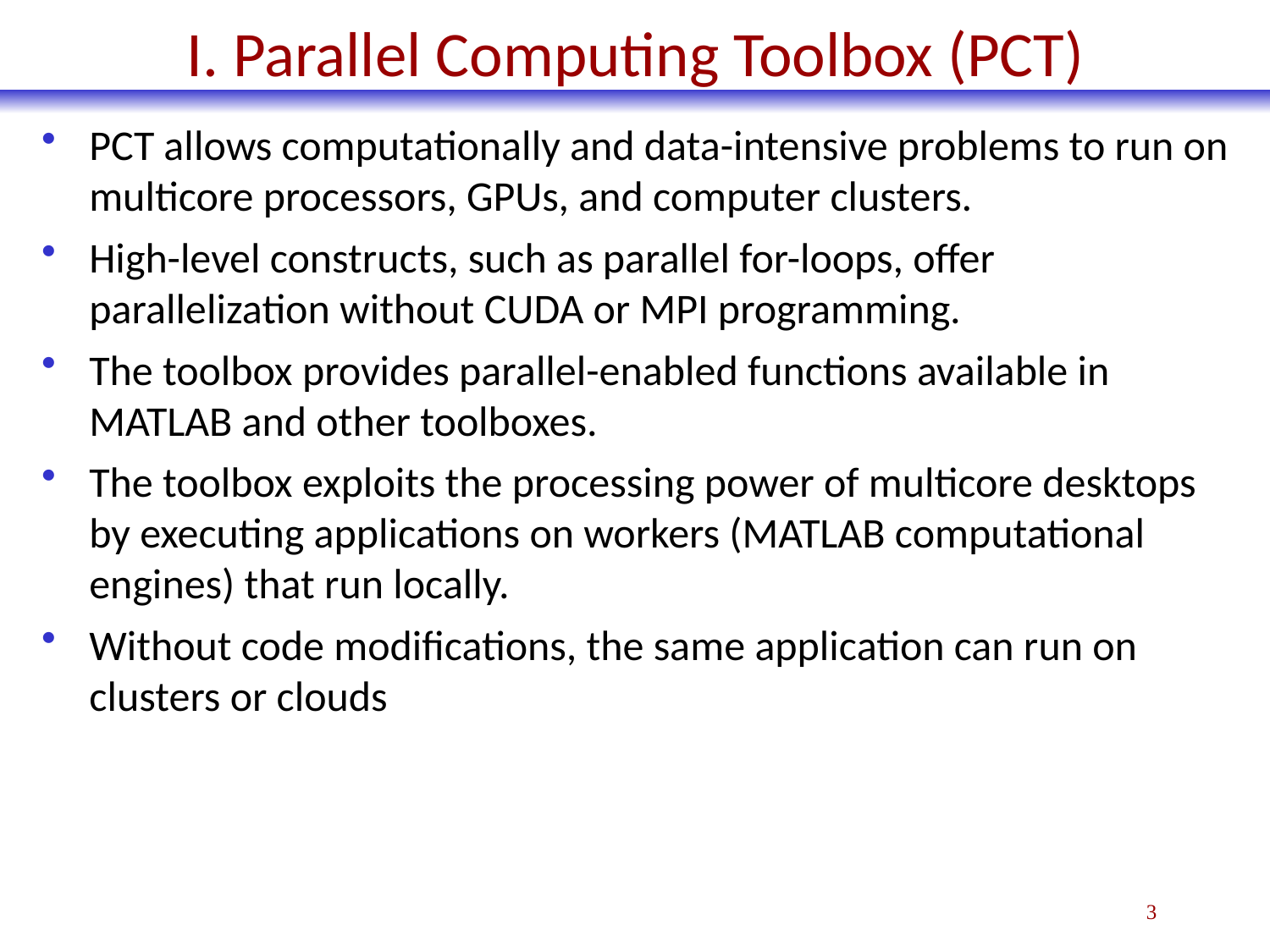

# I. Parallel Computing Toolbox (PCT)
PCT allows computationally and data-intensive problems to run on multicore processors, GPUs, and computer clusters.
High-level constructs, such as parallel for-loops, offer parallelization without CUDA or MPI programming.
The toolbox provides parallel-enabled functions available in MATLAB and other toolboxes.
The toolbox exploits the processing power of multicore desktops by executing applications on workers (MATLAB computational engines) that run locally.
Without code modifications, the same application can run on clusters or clouds
3